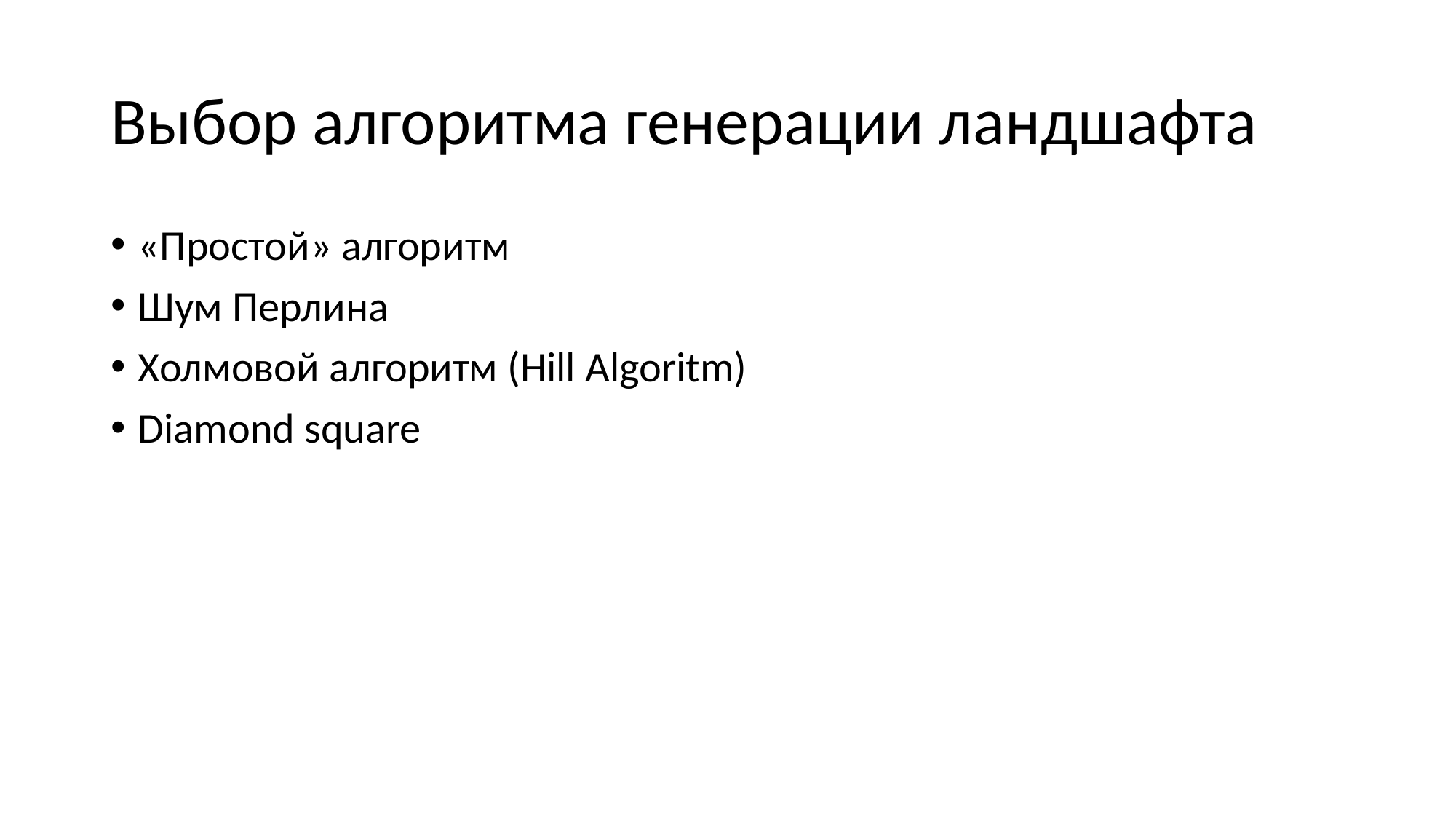

# Выбор алгоритма генерации ландшафта
«Простой» алгоритм
Шум Перлина
Холмовой алгоритм (Hill Algoritm)
Diamond square